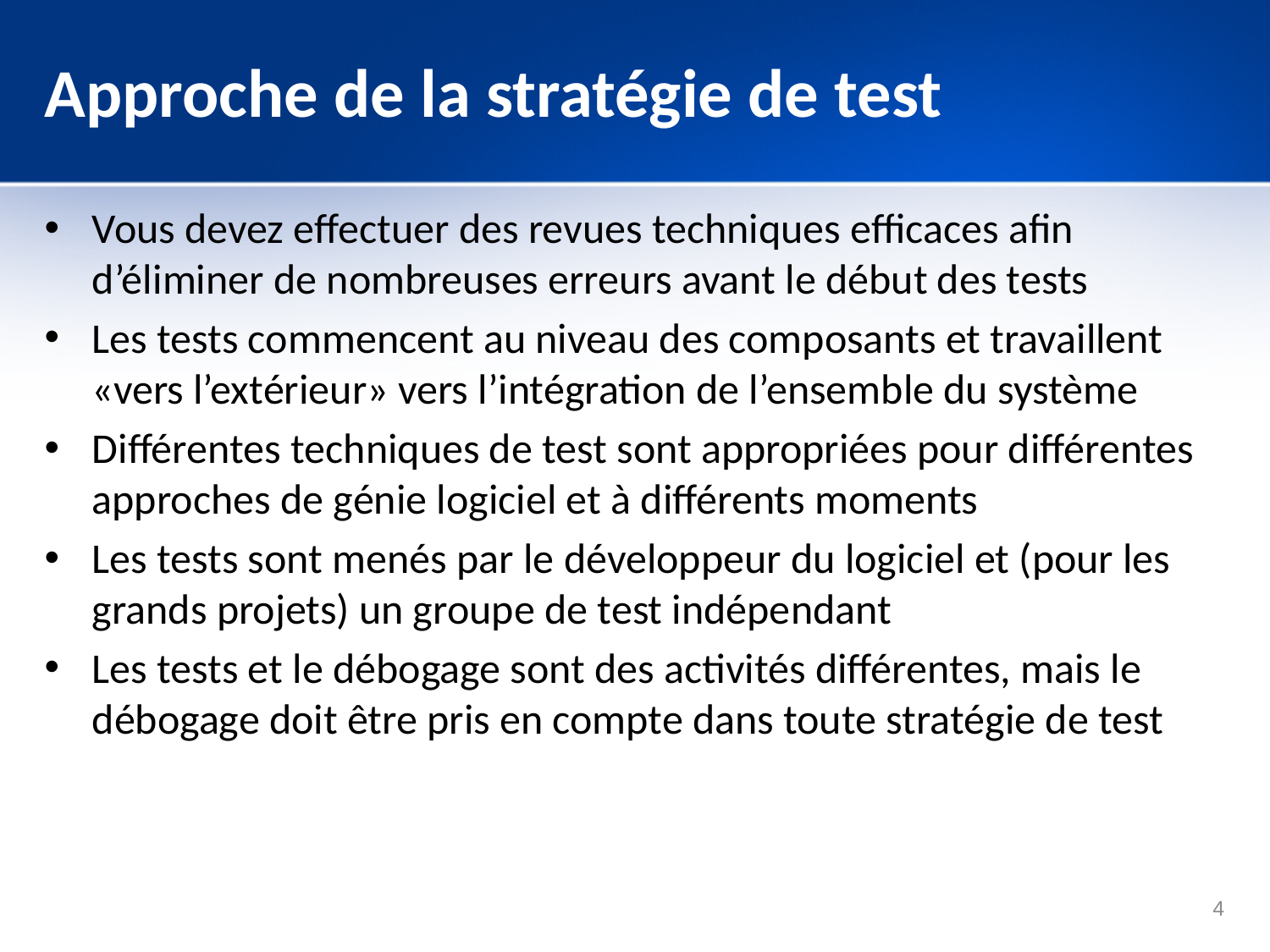

# Approche de la stratégie de test
Vous devez effectuer des revues techniques efficaces afin d’éliminer de nombreuses erreurs avant le début des tests
Les tests commencent au niveau des composants et travaillent «vers l’extérieur» vers l’intégration de l’ensemble du système
Différentes techniques de test sont appropriées pour différentes approches de génie logiciel et à différents moments
Les tests sont menés par le développeur du logiciel et (pour les grands projets) un groupe de test indépendant
Les tests et le débogage sont des activités différentes, mais le débogage doit être pris en compte dans toute stratégie de test
4